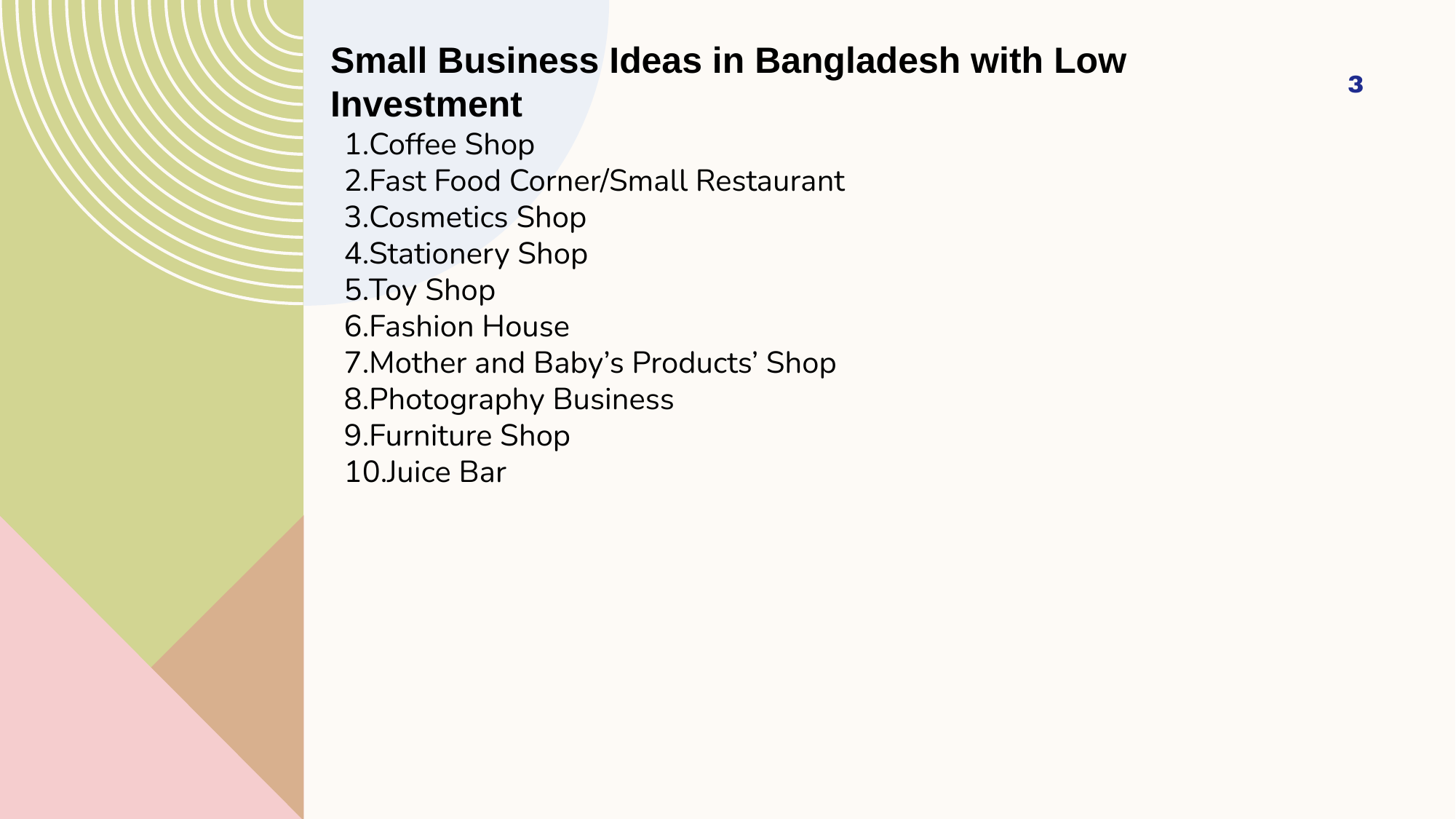

Small Business Ideas in Bangladesh with Low Investment
3
Coffee Shop
Fast Food Corner/Small Restaurant
Cosmetics Shop
Stationery Shop
Toy Shop
Fashion House
Mother and Baby’s Products’ Shop
Photography Business
Furniture Shop
Juice Bar